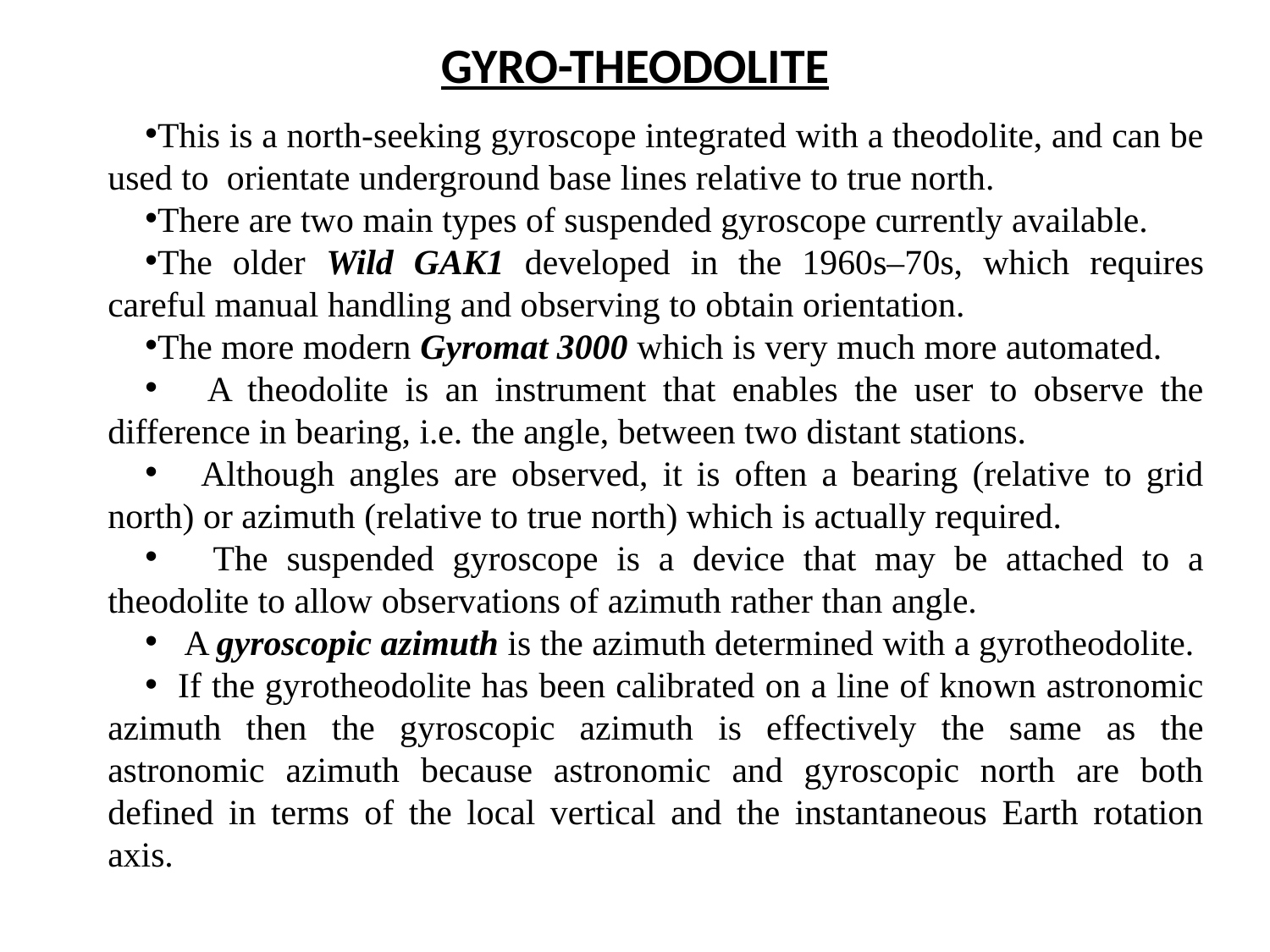

# GYRO-THEODOLITE
This is a north-seeking gyroscope integrated with a theodolite, and can be used to  orientate underground base lines relative to true north.
There are two main types of suspended gyroscope currently available.
The older Wild GAK1 developed in the 1960s–70s, which requires careful manual handling and observing to obtain orientation.
The more modern Gyromat 3000 which is very much more automated.
   A theodolite is an instrument that enables the user to observe the difference in bearing, i.e. the angle, between two distant stations.
   Although angles are observed, it is often a bearing (relative to grid north) or azimuth (relative to true north) which is actually required.
   The suspended gyroscope is a device that may be attached to a theodolite to allow observations of azimuth rather than angle.
   A gyroscopic azimuth is the azimuth determined with a gyrotheodolite.
  If the gyrotheodolite has been calibrated on a line of known astronomic azimuth then the gyroscopic azimuth is effectively the same as the astronomic azimuth because astronomic and gyroscopic north are both defined in terms of the local vertical and the instantaneous Earth rotation axis.